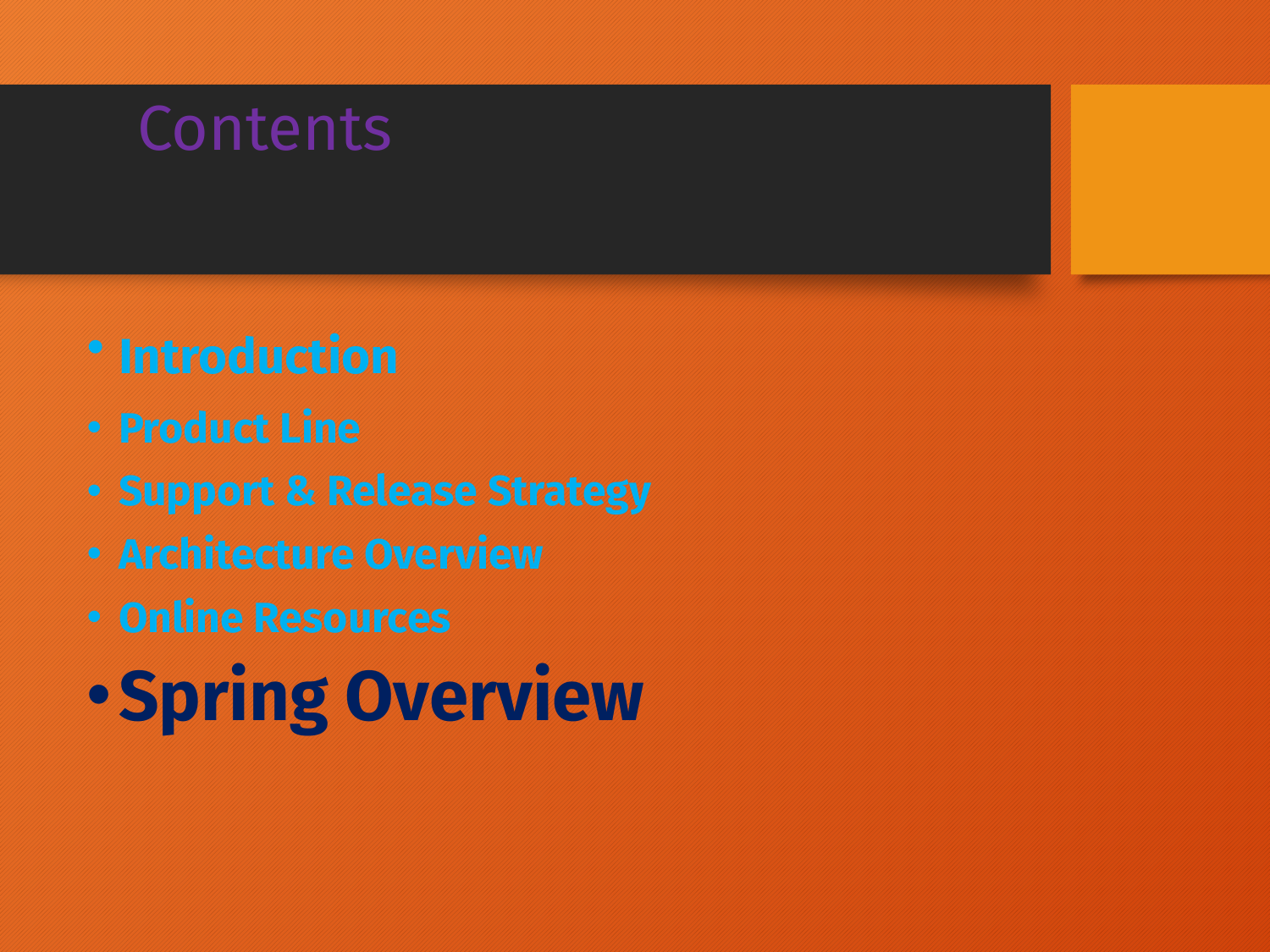

# Contents
Introduction
Product Line
Support & Release Strategy
Architecture Overview
Online Resources
Spring Overview